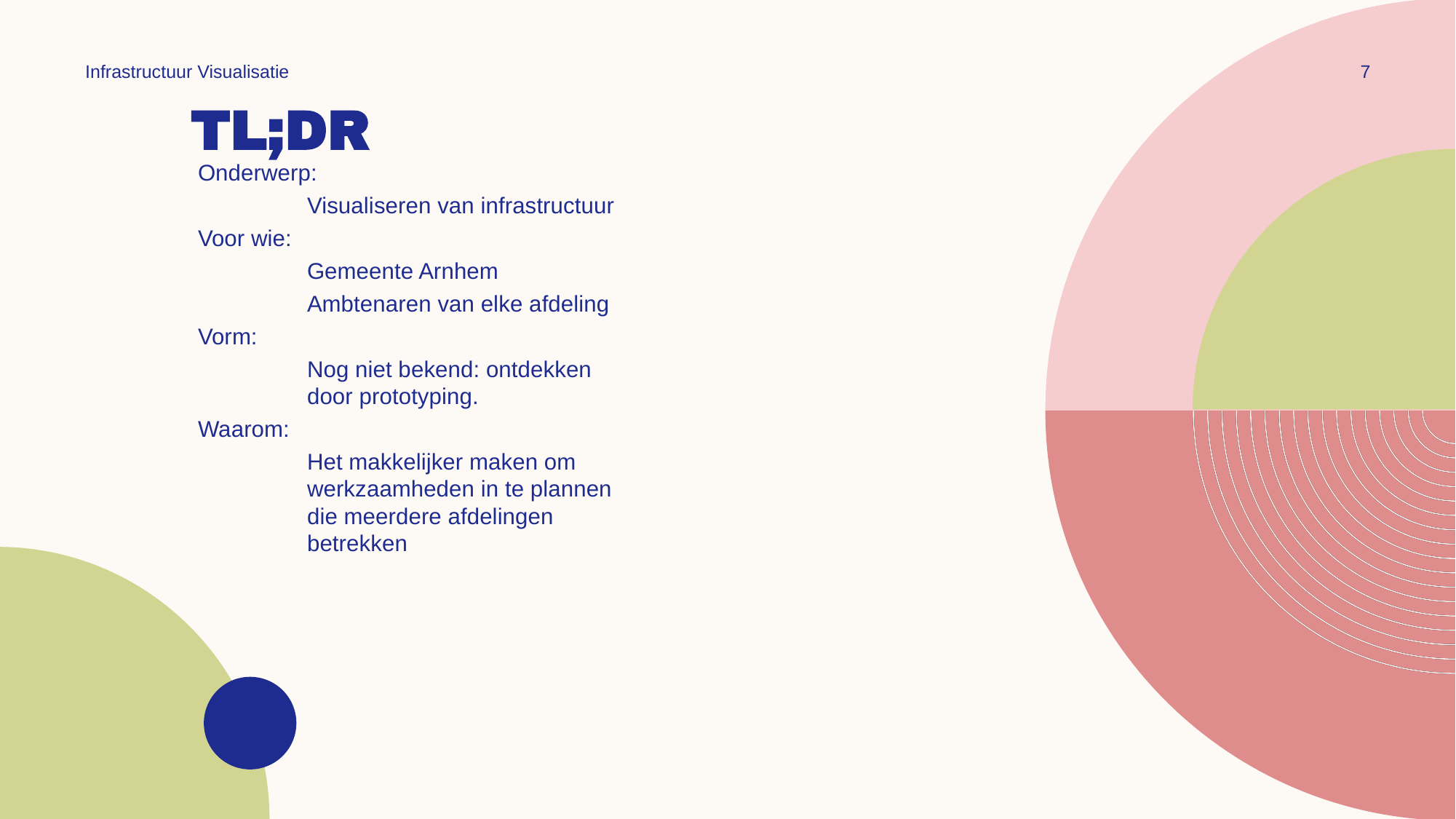

Infrastructuur Visualisatie
7
# TL;DR
Onderwerp:
	Visualiseren van infrastructuur
Voor wie:
	Gemeente Arnhem
	Ambtenaren van elke afdeling
Vorm:
	Nog niet bekend: ontdekken 	door prototyping.
Waarom:
	Het makkelijker maken om 	werkzaamheden in te plannen 	die meerdere afdelingen 	betrekken